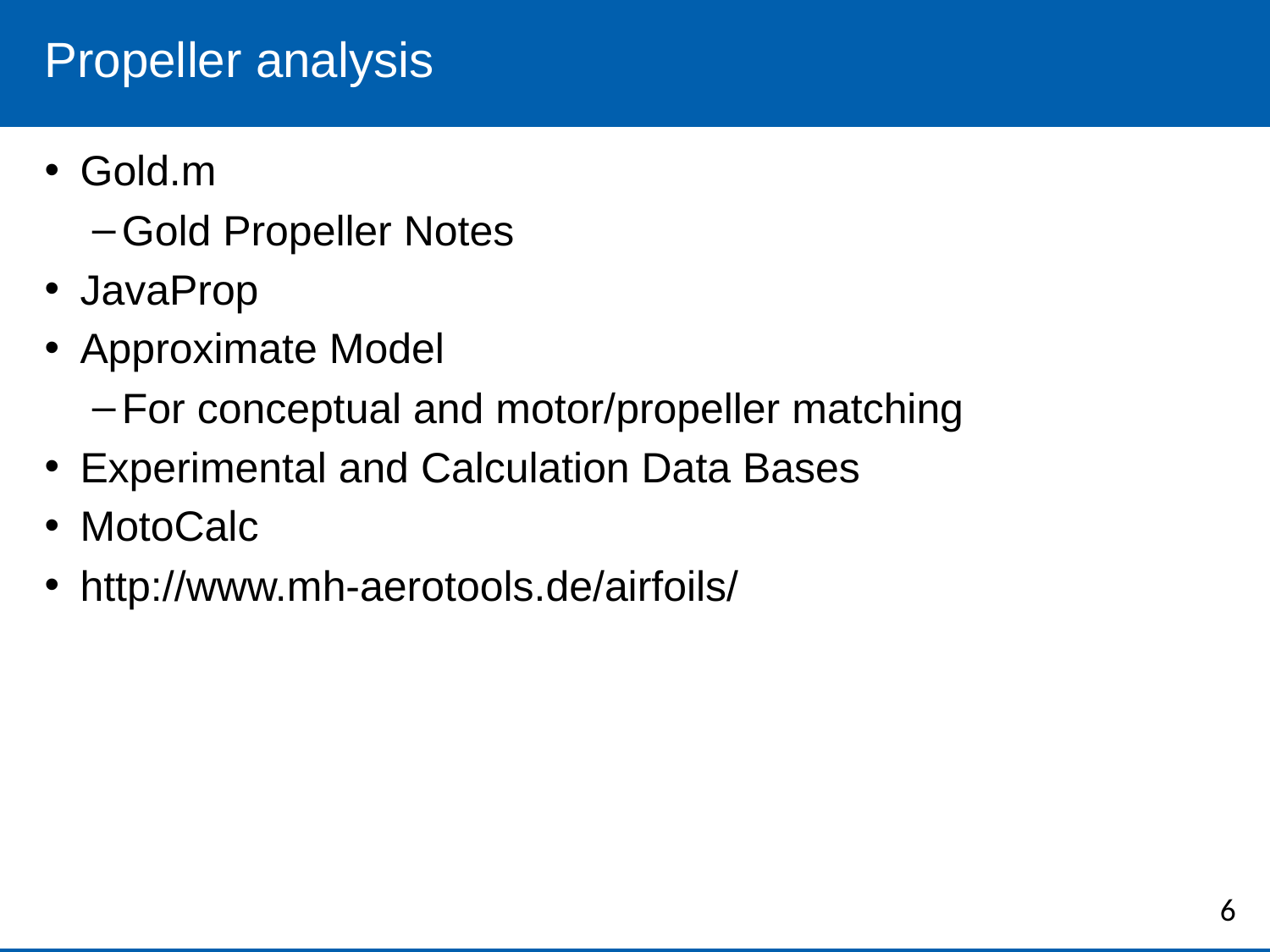

# Propeller analysis
Gold.m
Gold Propeller Notes
JavaProp
Approximate Model
For conceptual and motor/propeller matching
Experimental and Calculation Data Bases
MotoCalc
http://www.mh-aerotools.de/airfoils/